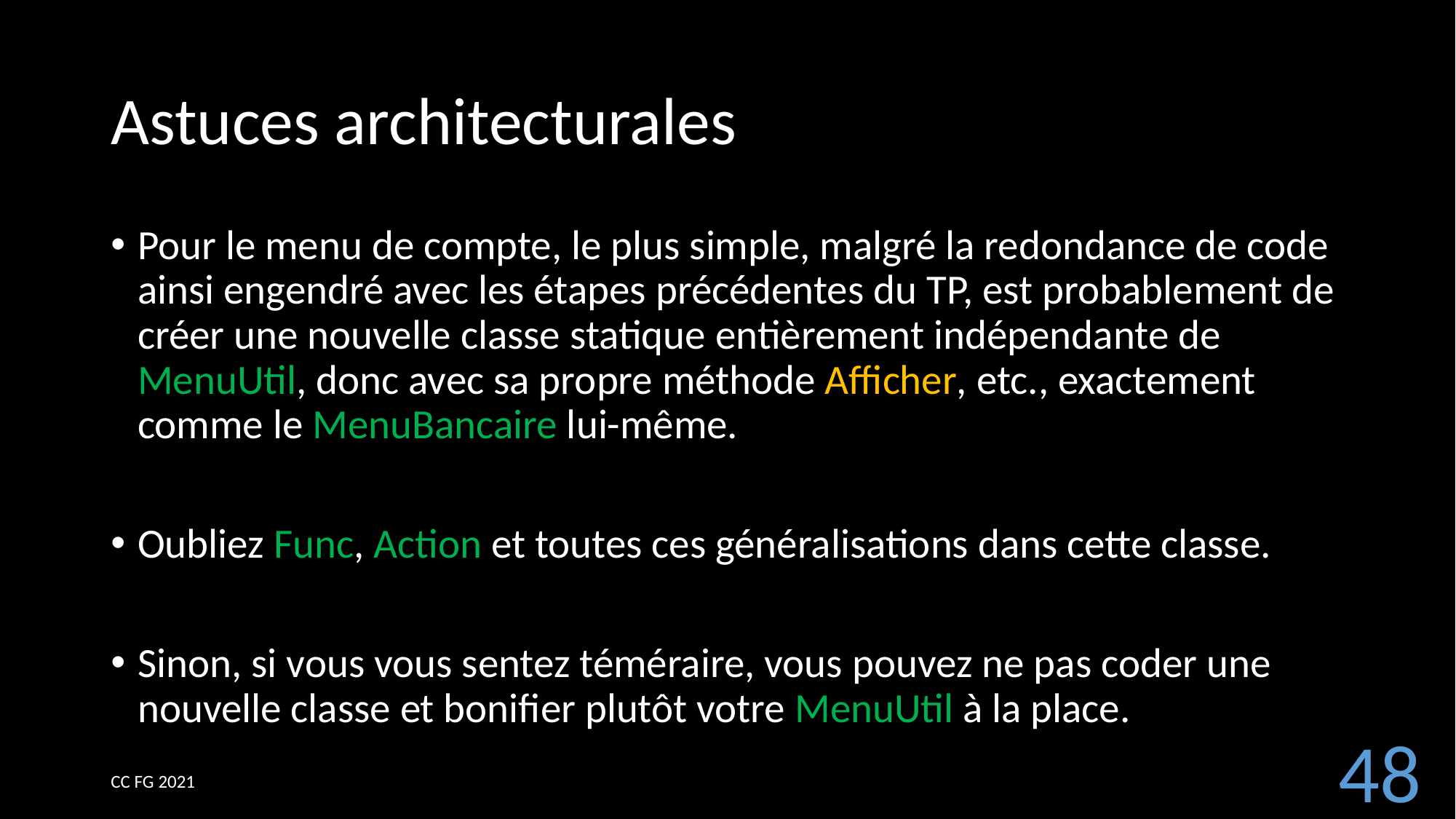

# Astuces architecturales
Pour le menu de compte, le plus simple, malgré la redondance de code ainsi engendré avec les étapes précédentes du TP, est probablement de créer une nouvelle classe statique entièrement indépendante de MenuUtil, donc avec sa propre méthode Afficher, etc., exactement comme le MenuBancaire lui-même.

Oubliez Func, Action et toutes ces généralisations dans cette classe.

Sinon, si vous vous sentez téméraire, vous pouvez ne pas coder une nouvelle classe et bonifier plutôt votre MenuUtil à la place.
48
CC FG 2021